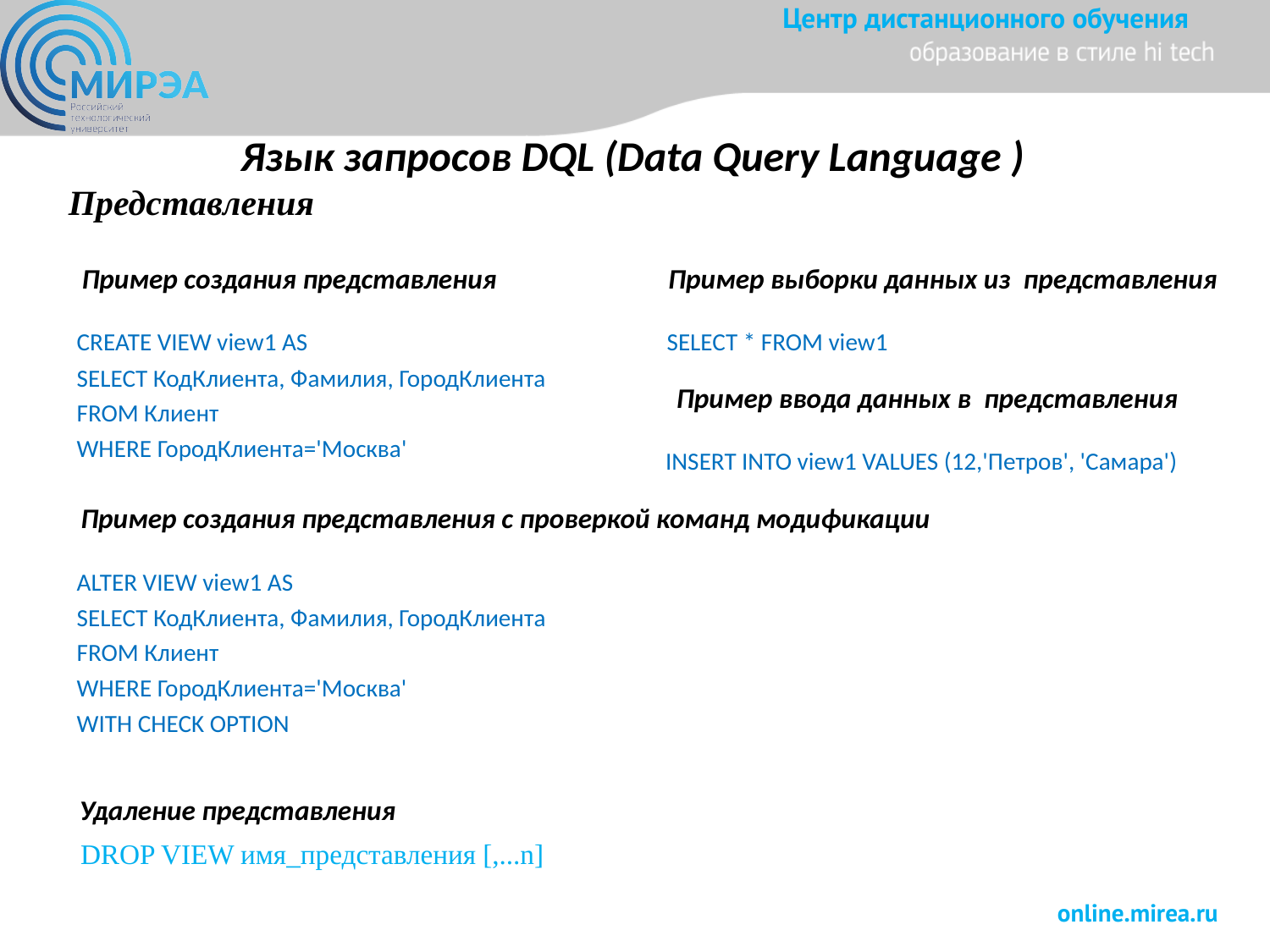

# Язык запросов DQL (Data Query Language )
Представления
Пример создания представления
Пример выборки данных из  представления
CREATE VIEW view1 AS
SELECT КодКлиента, Фамилия, ГородКлиента
FROM Клиент
WHERE ГородКлиента='Москва'
SELECT * FROM view1
Пример ввода данных в  представления
INSERT INTO view1 VALUES (12,'Петров', 'Самара')
Пример создания представления с проверкой команд модификации
ALTER VIEW view1 AS
SELECT КодКлиента, Фамилия, ГородКлиента
FROM Клиент
WHERE ГородКлиента='Москва'
WITH CHECK OPTION
Удаление представления
DROP VIEW имя_представления [,...n]